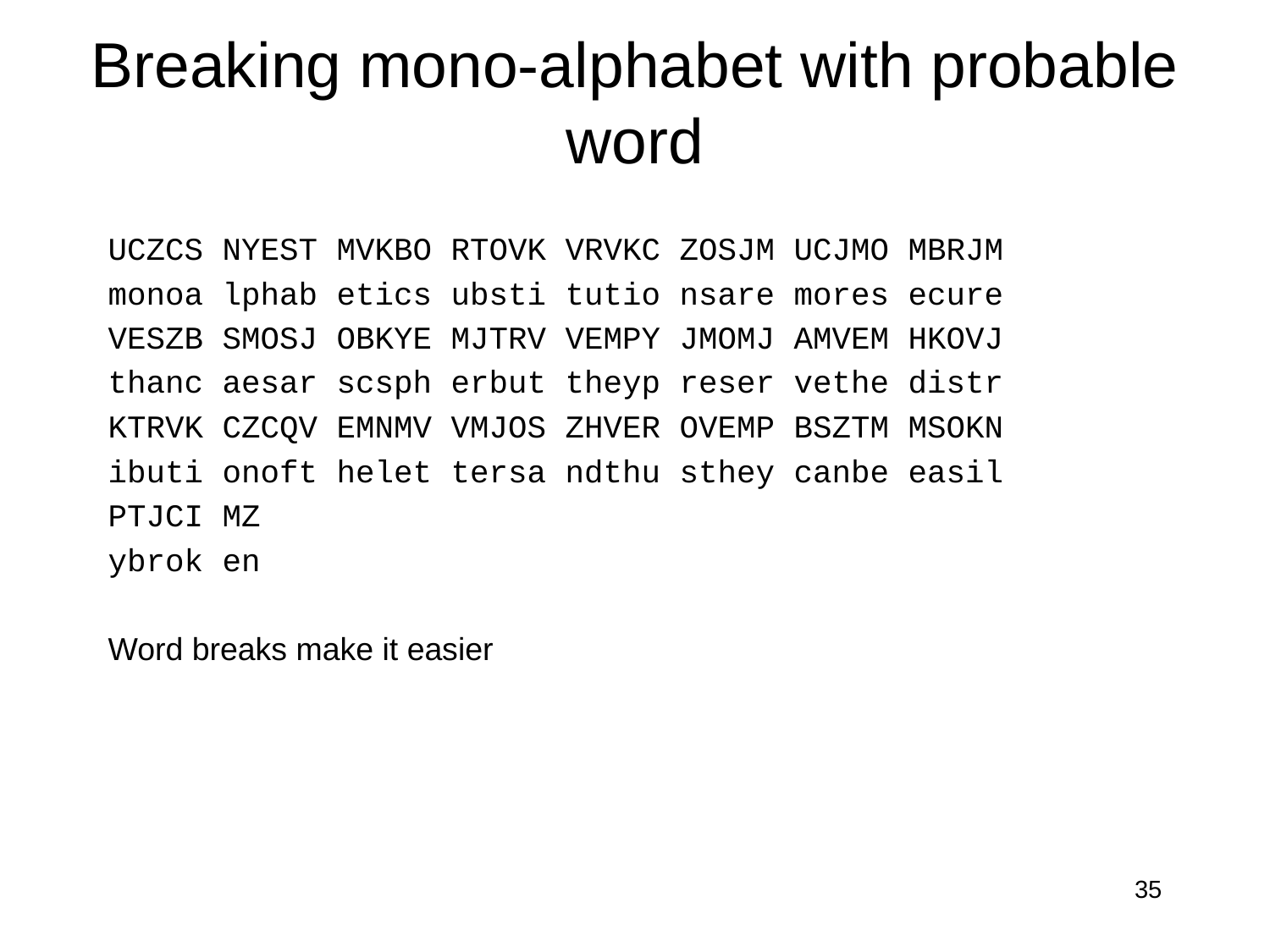

# Breaking mono-alphabet with probable word
UCZCS NYEST MVKBO RTOVK VRVKC ZOSJM UCJMO MBRJM
monoa lphab etics ubsti tutio nsare mores ecure
VESZB SMOSJ OBKYE MJTRV VEMPY JMOMJ AMVEM HKOVJ
thanc aesar scsph erbut theyp reser vethe distr
KTRVK CZCQV EMNMV VMJOS ZHVER OVEMP BSZTM MSOKN
ibuti onoft helet tersa ndthu sthey canbe easil
PTJCI MZ
ybrok en

Word breaks make it easier
35